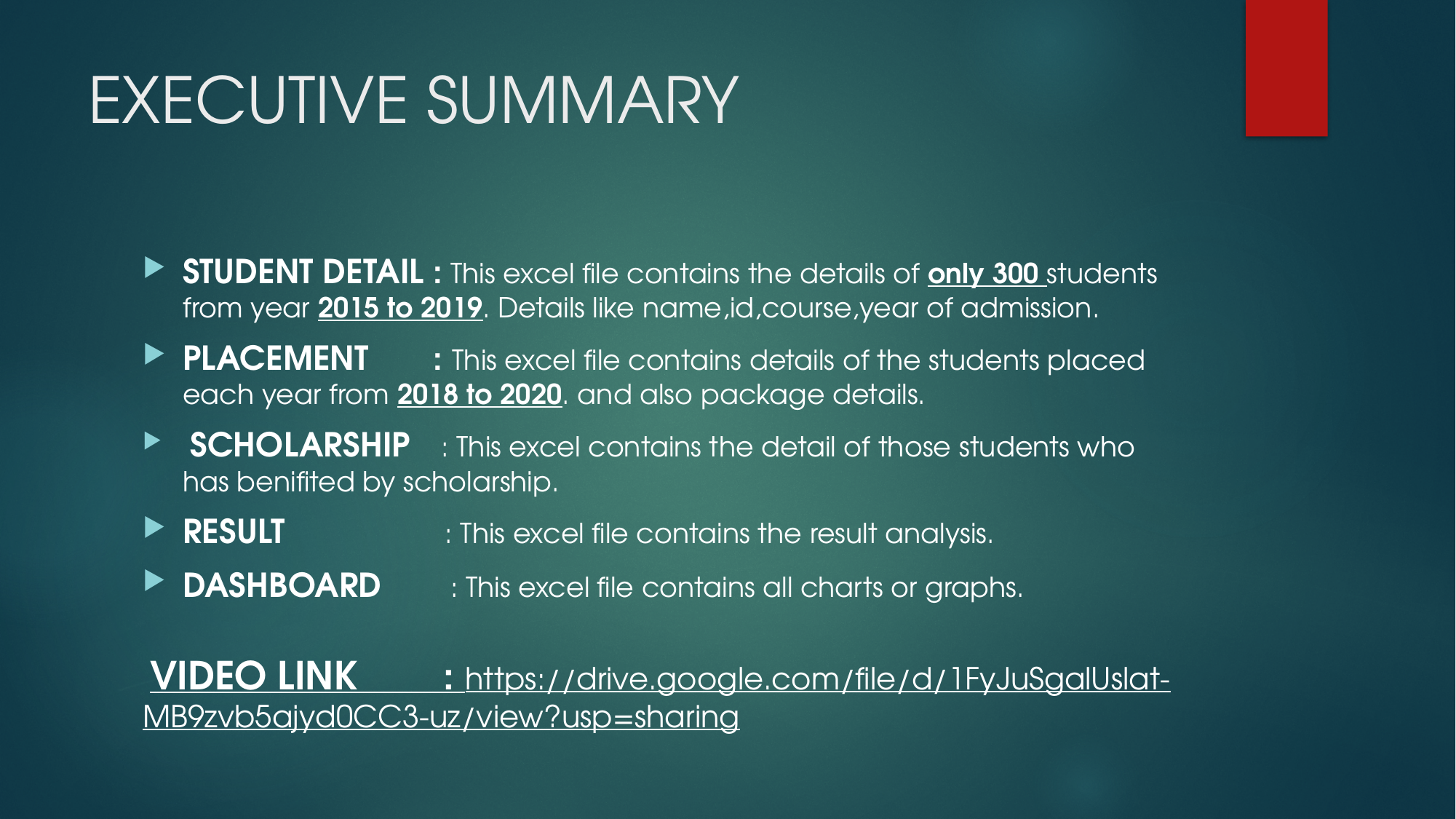

# EXECUTIVE SUMMARY
STUDENT DETAIL : This excel file contains the details of only 300 students from year 2015 to 2019. Details like name,id,course,year of admission.
PLACEMENT       : This excel file contains details of the students placed each year from 2018 to 2020. and also package details.
 SCHOLARSHIP    : This excel contains the detail of those students who has benifited by scholarship.
RESULT                     : This excel file contains the result analysis.
DASHBOARD         : This excel file contains all charts or graphs.
 VIDEO LINK        : https://drive.google.com/file/d/1FyJuSgalUslat-MB9zvb5ajyd0CC3-uz/view?usp=sharing